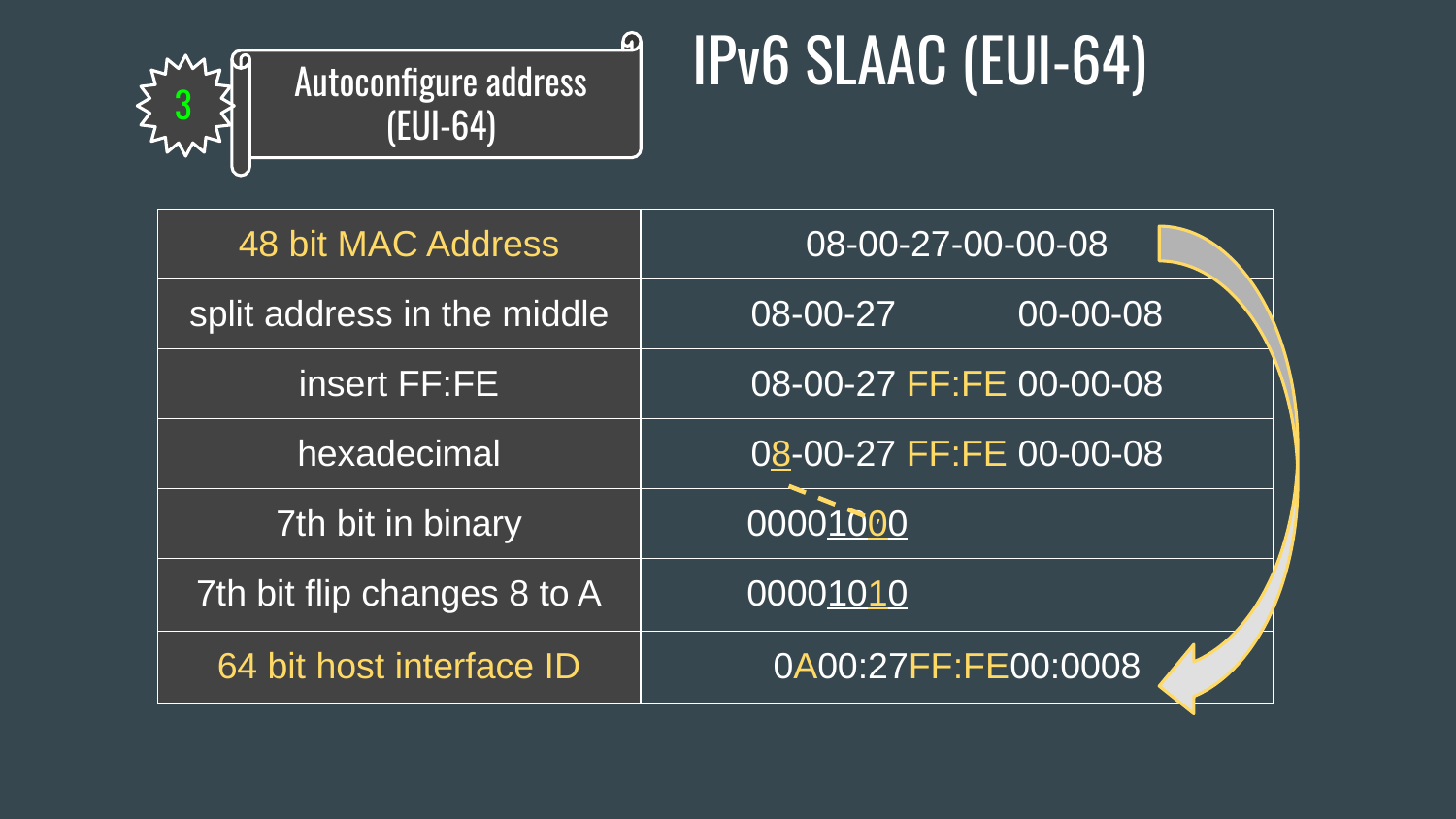

# IPv6 SLAAC (EUI-64)
Autoconfigure address (EUI-64)
3
| 48 bit MAC Address |  |  | 08-00-27-00-00-08 |
| --- | --- | --- | --- |
| split address in the middle |  |  | 08-00-27 00-00-08 |
| insert FF:FE |  |  | 08-00-27 FF:FE 00-00-08 |
| hexadecimal |  |  | 08-00-27 FF:FE 00-00-08 |
| 7th bit in binary |  |  | 00001000 |
| 7th bit flip changes 8 to A |  |  | 00001010 |
| 64 bit host interface ID |  |  | 0A00:27FF:FE00:0008 |